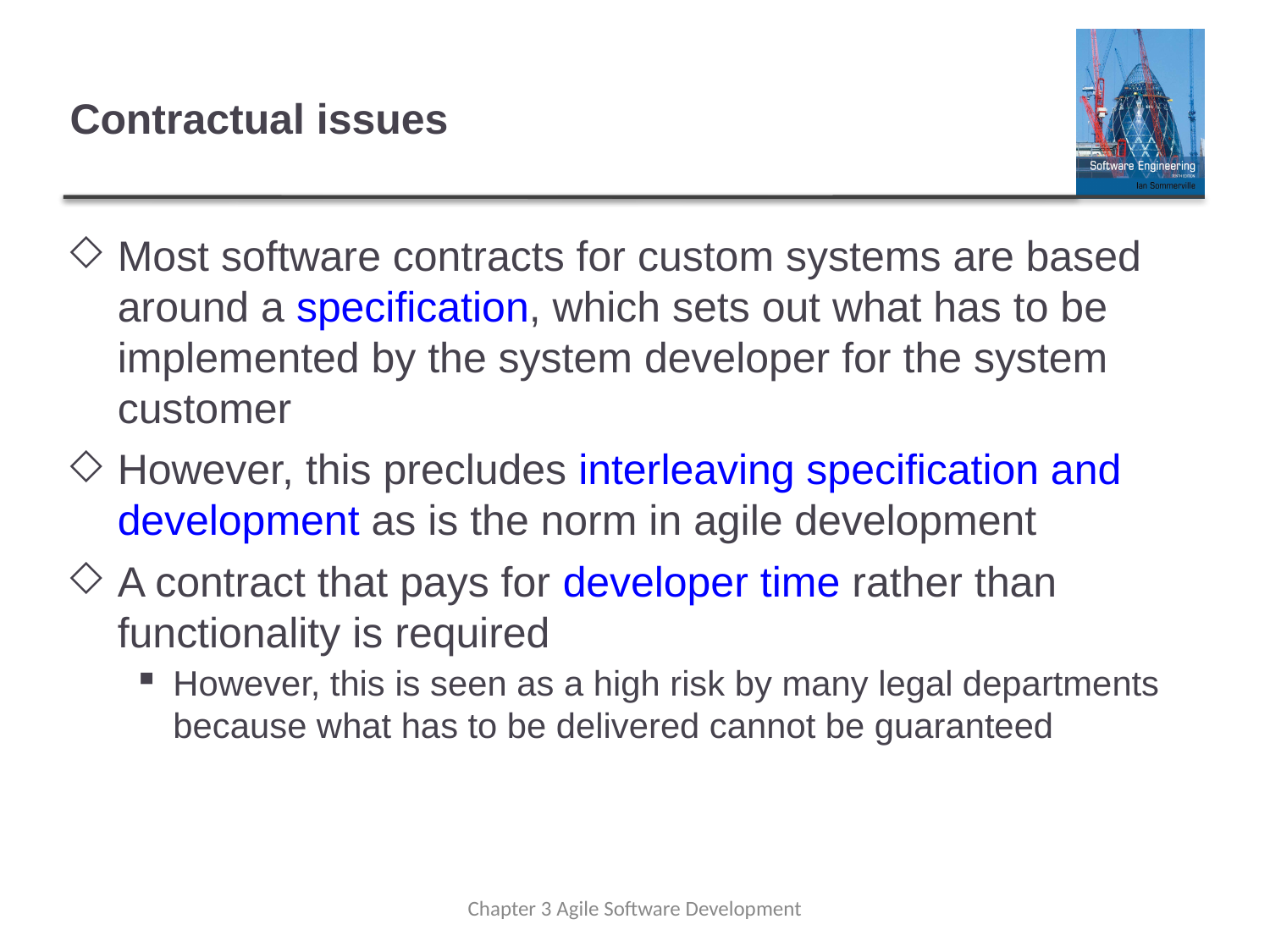

# Contractual issues
Most software contracts for custom systems are based around a specification, which sets out what has to be implemented by the system developer for the system customer
However, this precludes interleaving specification and development as is the norm in agile development
A contract that pays for developer time rather than functionality is required
However, this is seen as a high risk by many legal departments because what has to be delivered cannot be guaranteed
56
Chapter 3 Agile Software Development